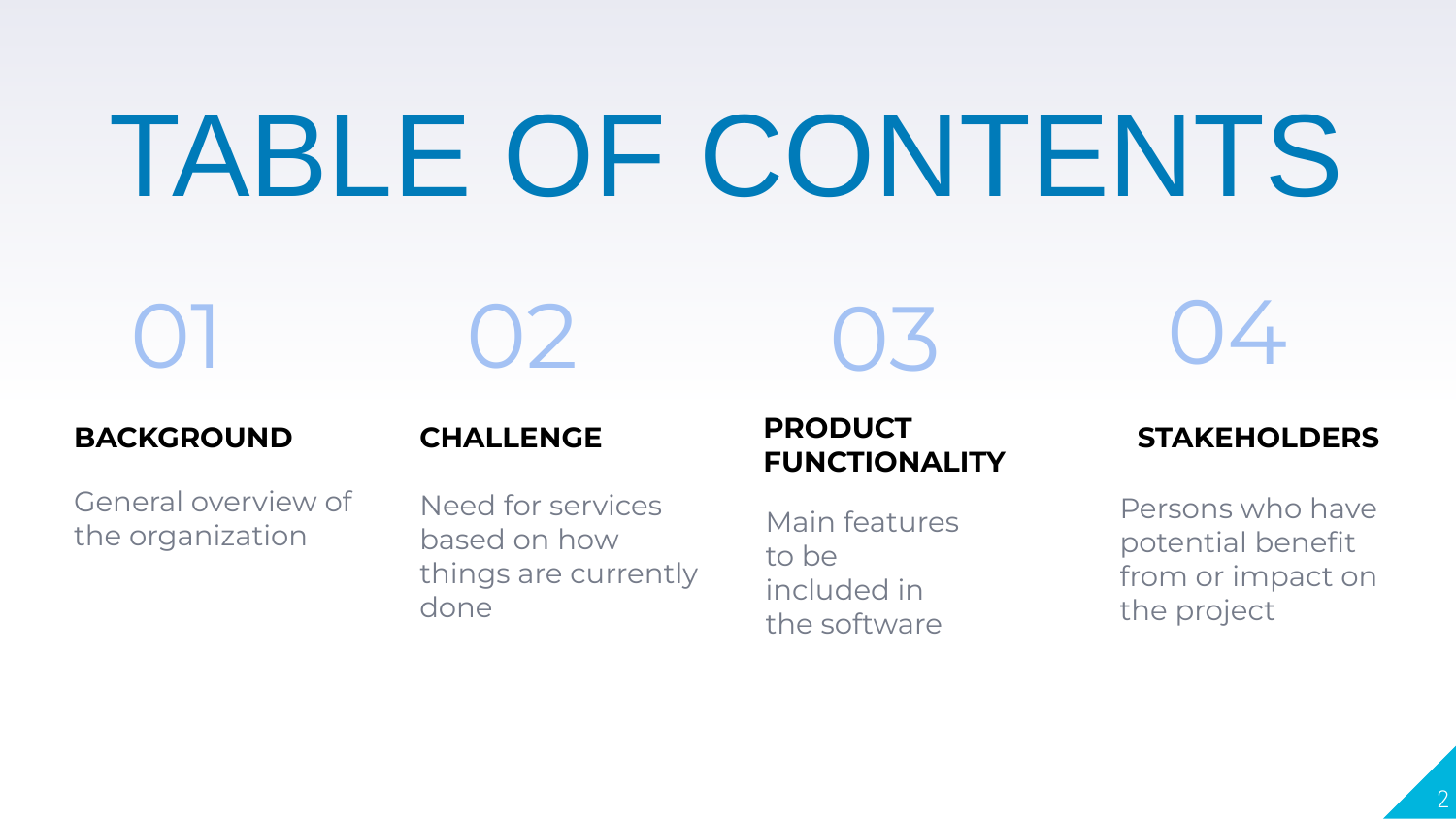

TABLE OF CONTENTS
04
01
02
03
PRODUCT FUNCTIONALITY
BACKGROUND
CHALLENGE
STAKEHOLDERS
General overview of the organization
Need for services based on how things are currently done
Persons who have potential benefit from or impact on the project
Main features to be included in the software
2